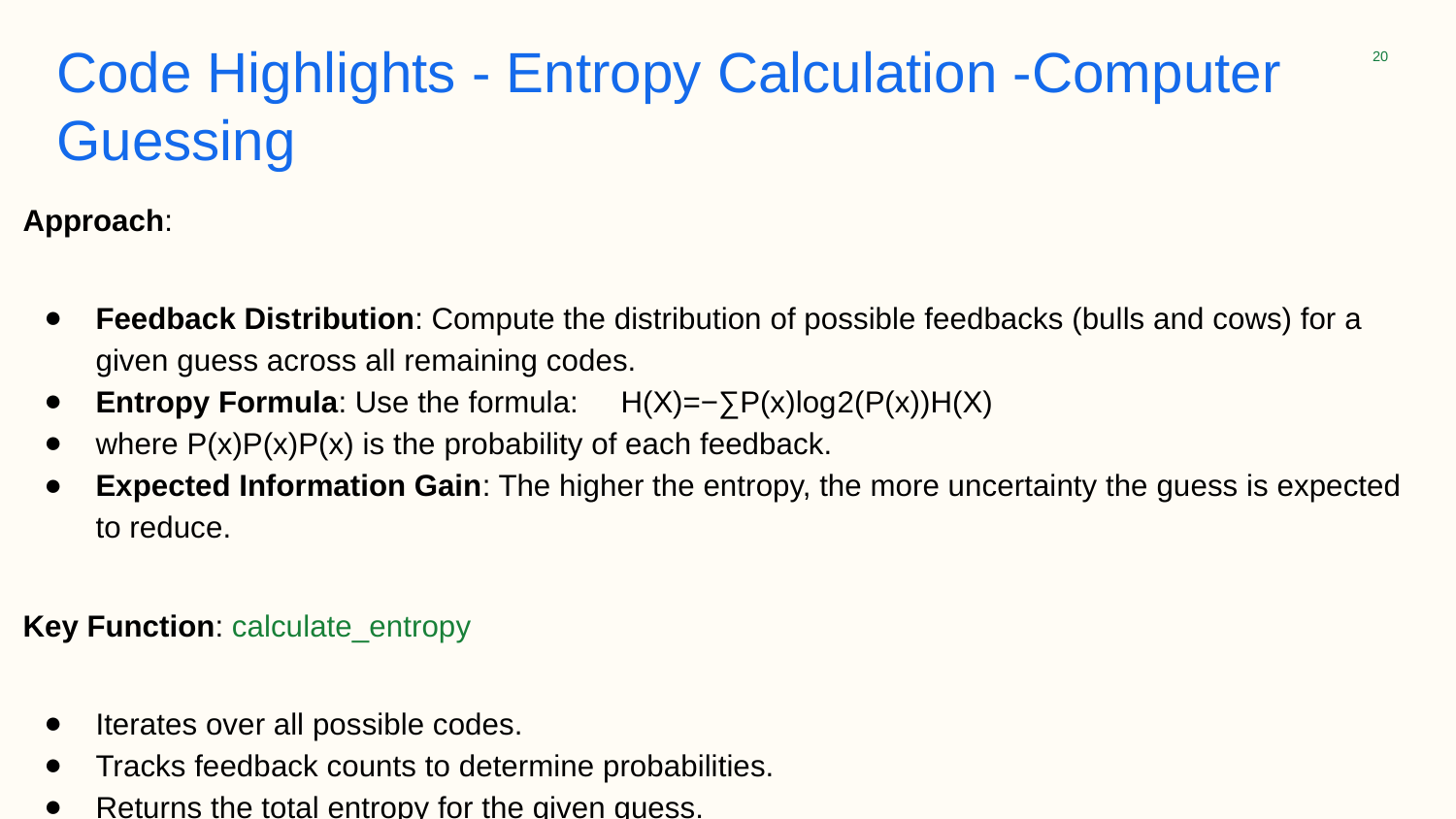

# Code Highlights - Entropy Calculation -Computer Guessing
20
Approach:
Feedback Distribution: Compute the distribution of possible feedbacks (bulls and cows) for a given guess across all remaining codes.
Entropy Formula: Use the formula:     H(X)=−∑P(x)log⁡2(P(x))H(X)
where P(x)P(x)P(x) is the probability of each feedback.
Expected Information Gain: The higher the entropy, the more uncertainty the guess is expected to reduce.
Key Function: calculate_entropy
Iterates over all possible codes.
Tracks feedback counts to determine probabilities.
Returns the total entropy for the given guess.